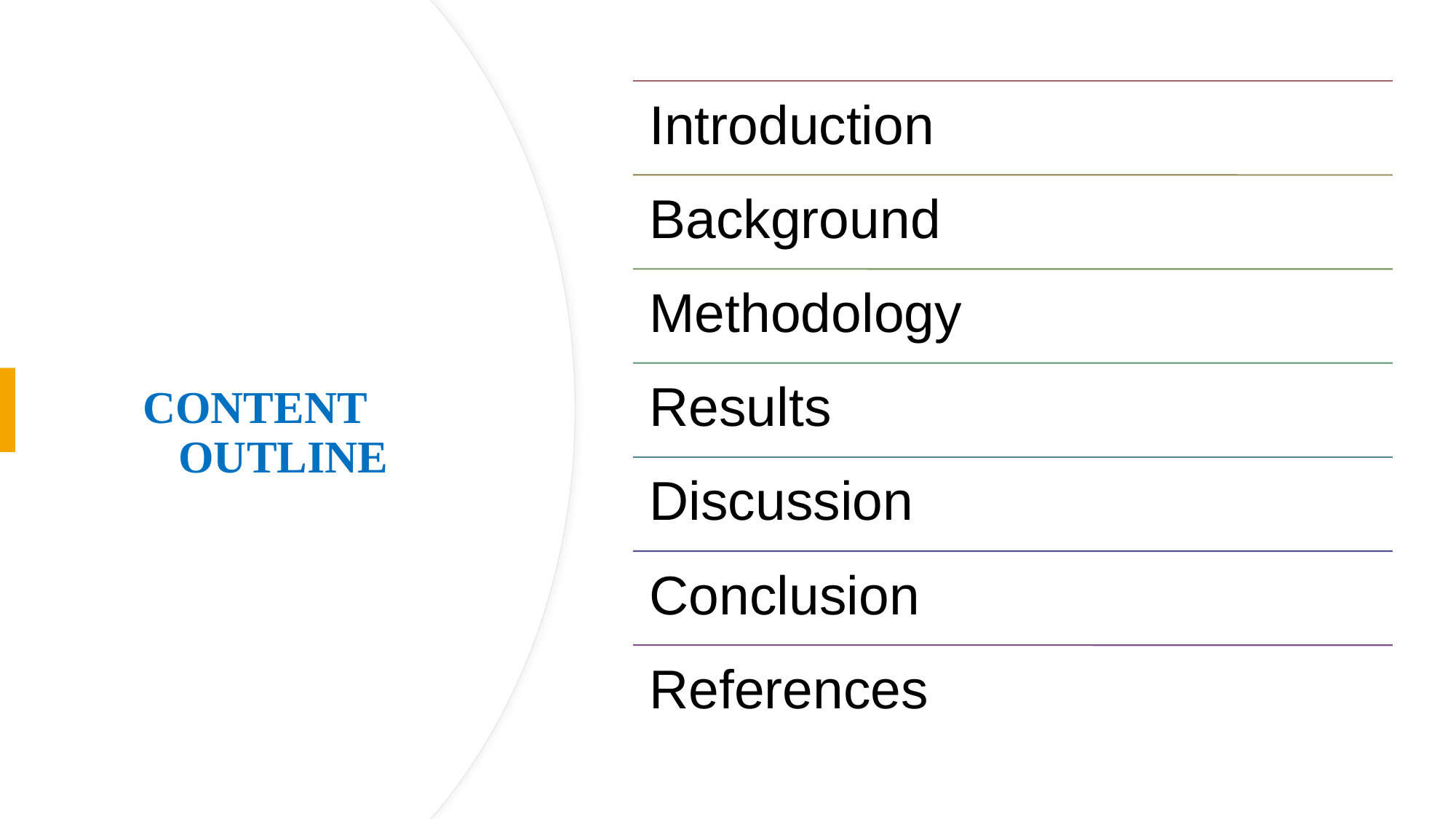

Introduction
Background
Methodology
Results
Discussion
Conclusion
References
# CONTENT       OUTLINE